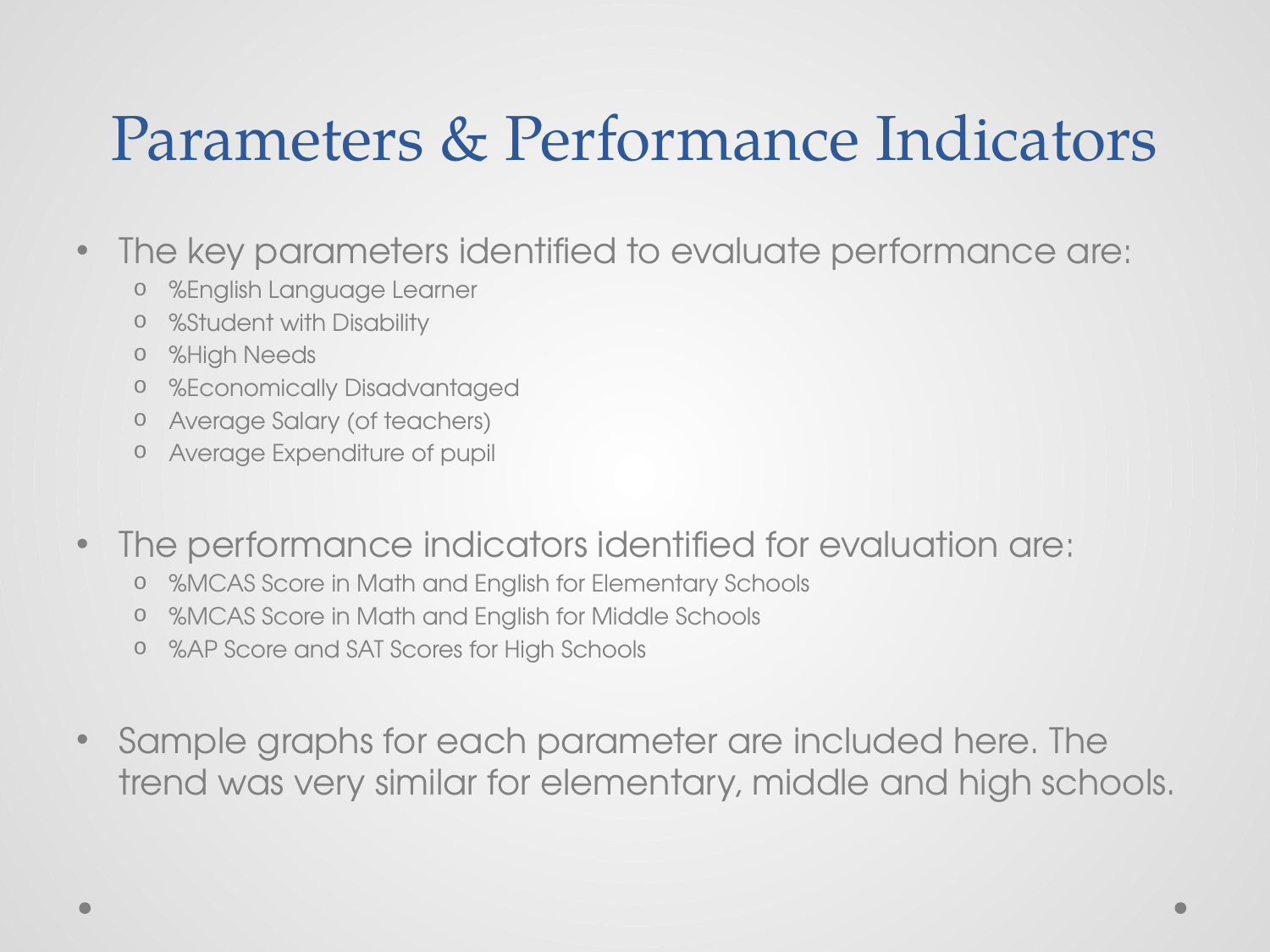

# Parameters & Performance Indicators
The key parameters identified to evaluate performance are:
%English Language Learner
%Student with Disability
%High Needs
%Economically Disadvantaged
Average Salary (of teachers)
Average Expenditure of pupil

The performance indicators identified for evaluation are:
%MCAS Score in Math and English for Elementary Schools
%MCAS Score in Math and English for Middle Schools
%AP Score and SAT Scores for High Schools

Sample graphs for each parameter are included here. The trend was very similar for elementary, middle and high schools.